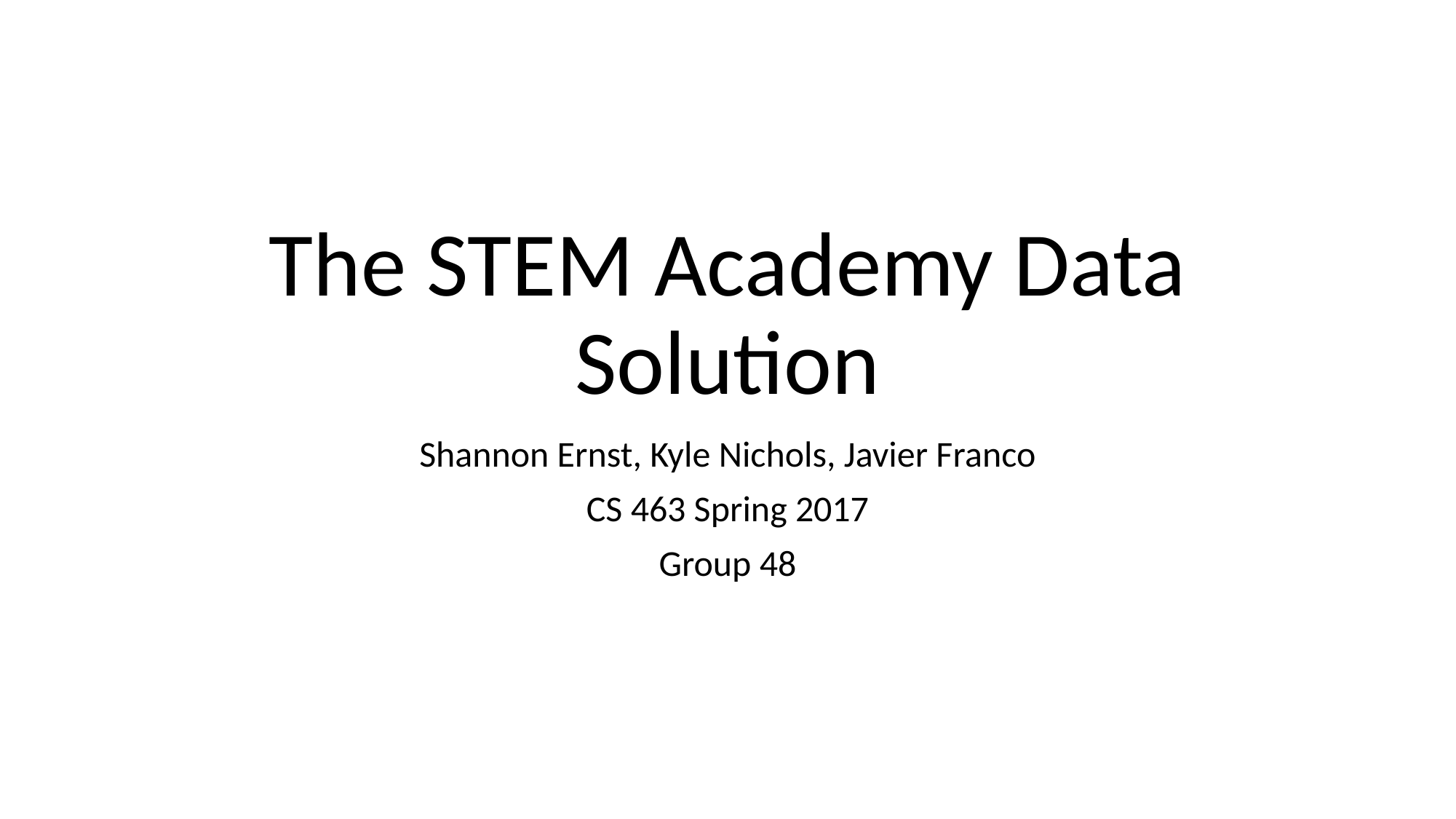

# The STEM Academy Data Solution
Shannon Ernst, Kyle Nichols, Javier Franco
CS 463 Spring 2017
Group 48